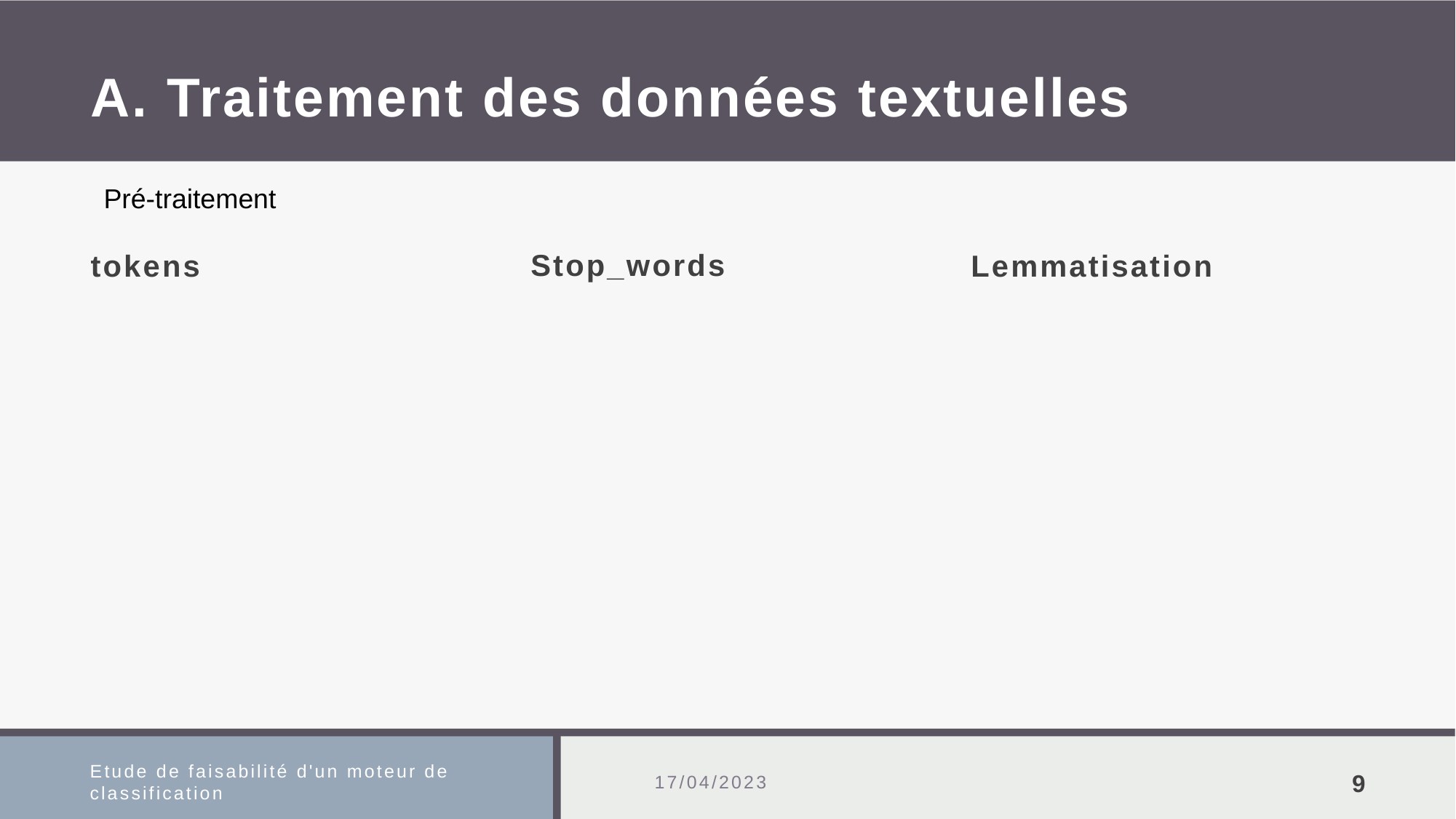

# A. Traitement des données textuelles
Pré-traitement
Stop_words
tokens
Lemmatisation

Etude de faisabilité d'un moteur de classification
17/04/2023
9